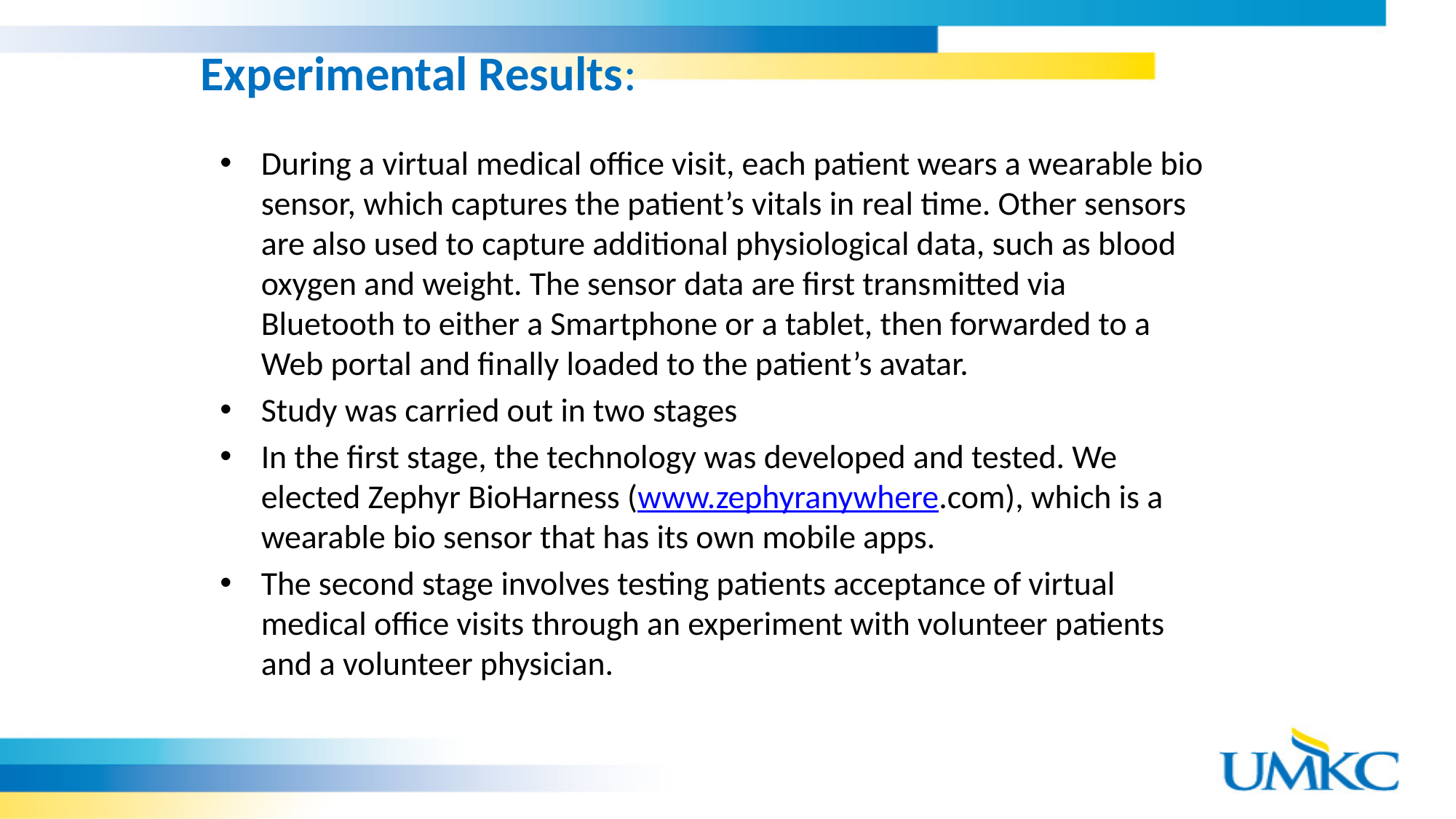

# Experimental Results:
During a virtual medical office visit, each patient wears a wearable bio sensor, which captures the patient’s vitals in real time. Other sensors are also used to capture additional physiological data, such as blood oxygen and weight. The sensor data are first transmitted via Bluetooth to either a Smartphone or a tablet, then forwarded to a  Web portal and finally loaded to the patient’s avatar.
Study was carried out in two stages
In the first stage, the technology was developed and tested. We  elected Zephyr BioHarness (www.zephyranywhere.com), which is a wearable bio sensor that has its own mobile apps.
The second stage involves testing patients acceptance of virtual medical office visits through an experiment with volunteer patients and a volunteer physician.